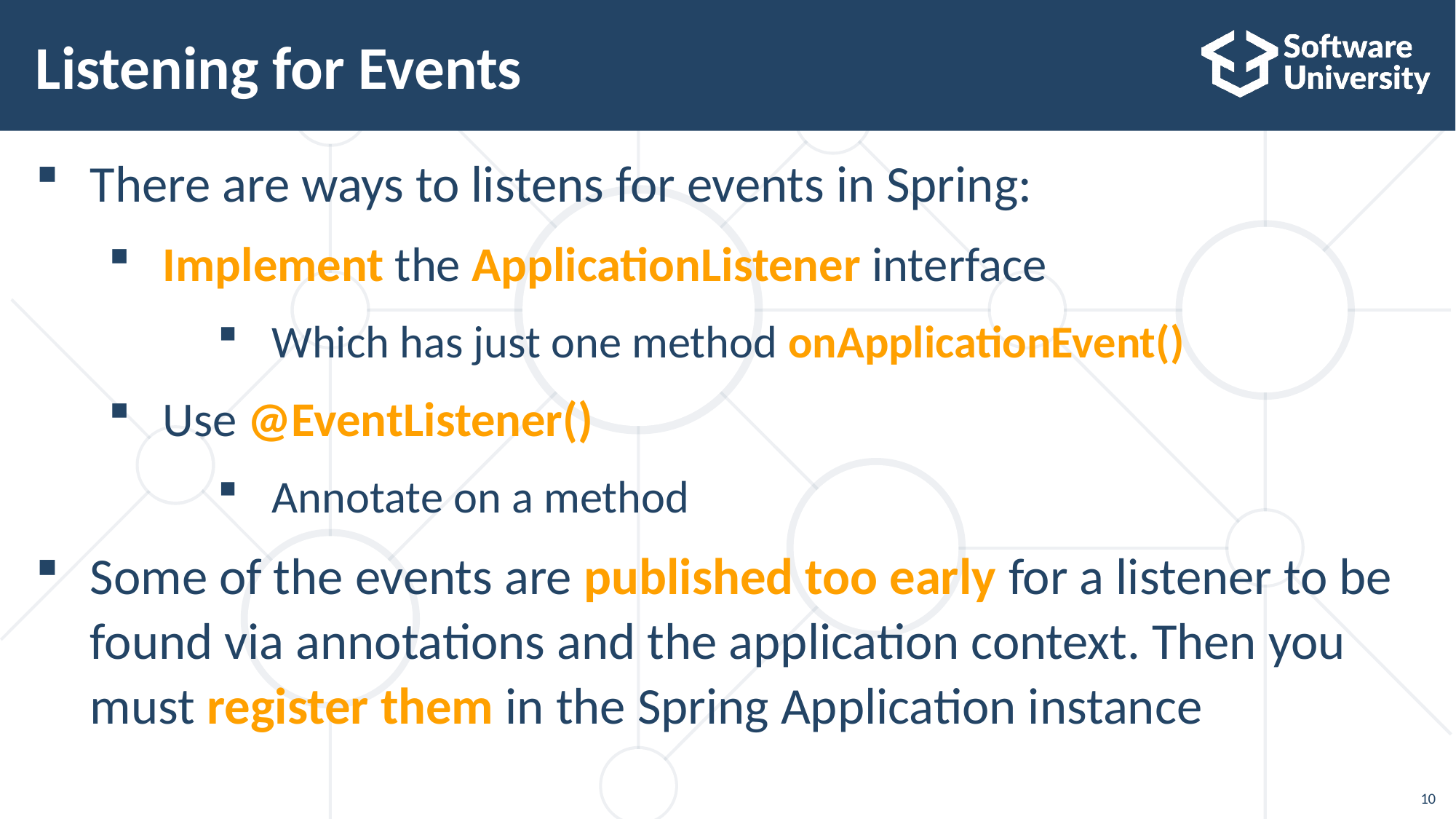

# Listening for Events
There are ways to listens for events in Spring:
Implement the ApplicationListener interface
Which has just one method onApplicationEvent()
Use @EventListener()
Annotate on a method
Some of the events are published too early for a listener to be found via annotations and the application context. Then you must register them in the Spring Application instance
10